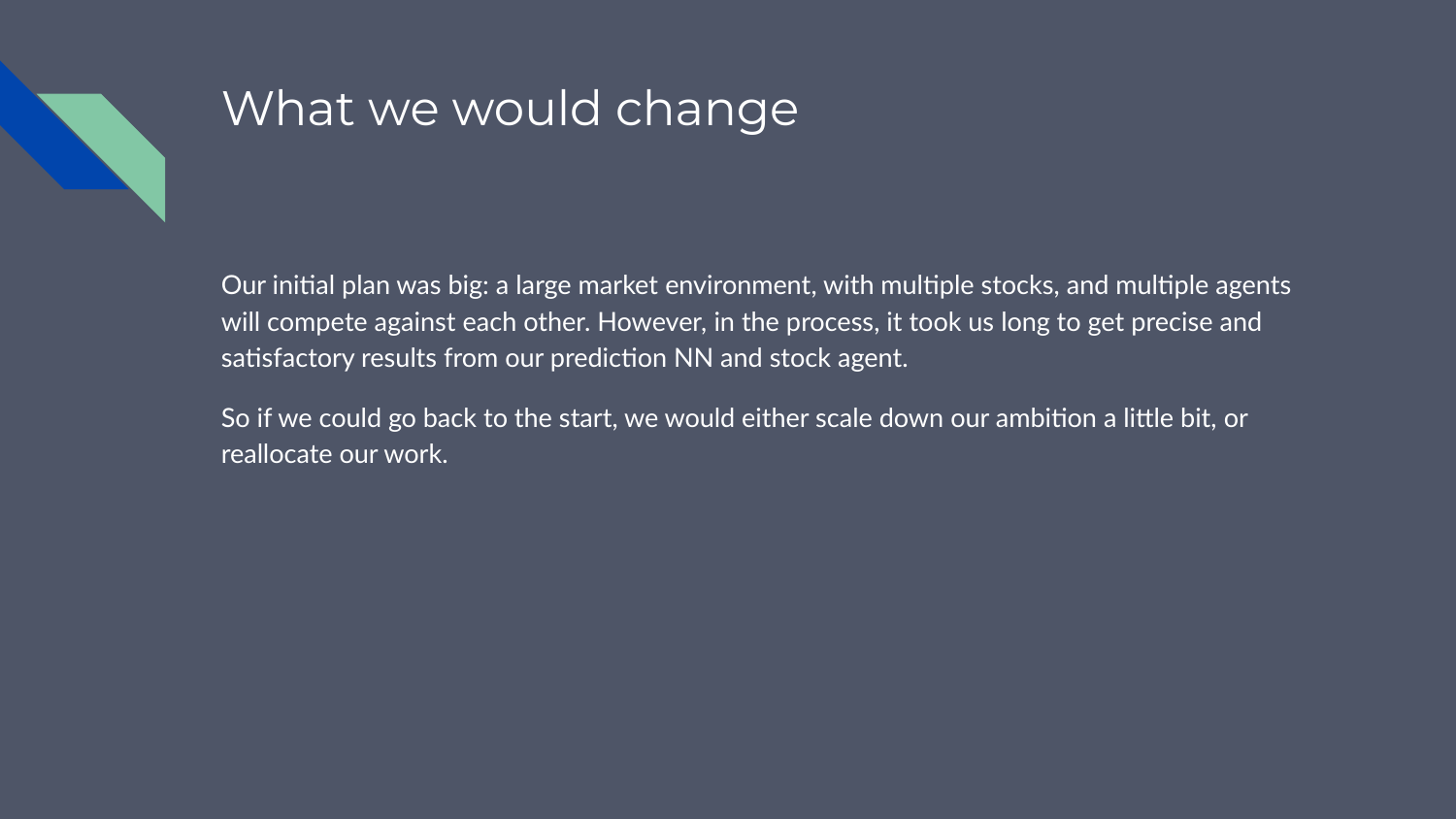

# What we would change
Our initial plan was big: a large market environment, with multiple stocks, and multiple agents will compete against each other. However, in the process, it took us long to get precise and satisfactory results from our prediction NN and stock agent.
So if we could go back to the start, we would either scale down our ambition a little bit, or reallocate our work.